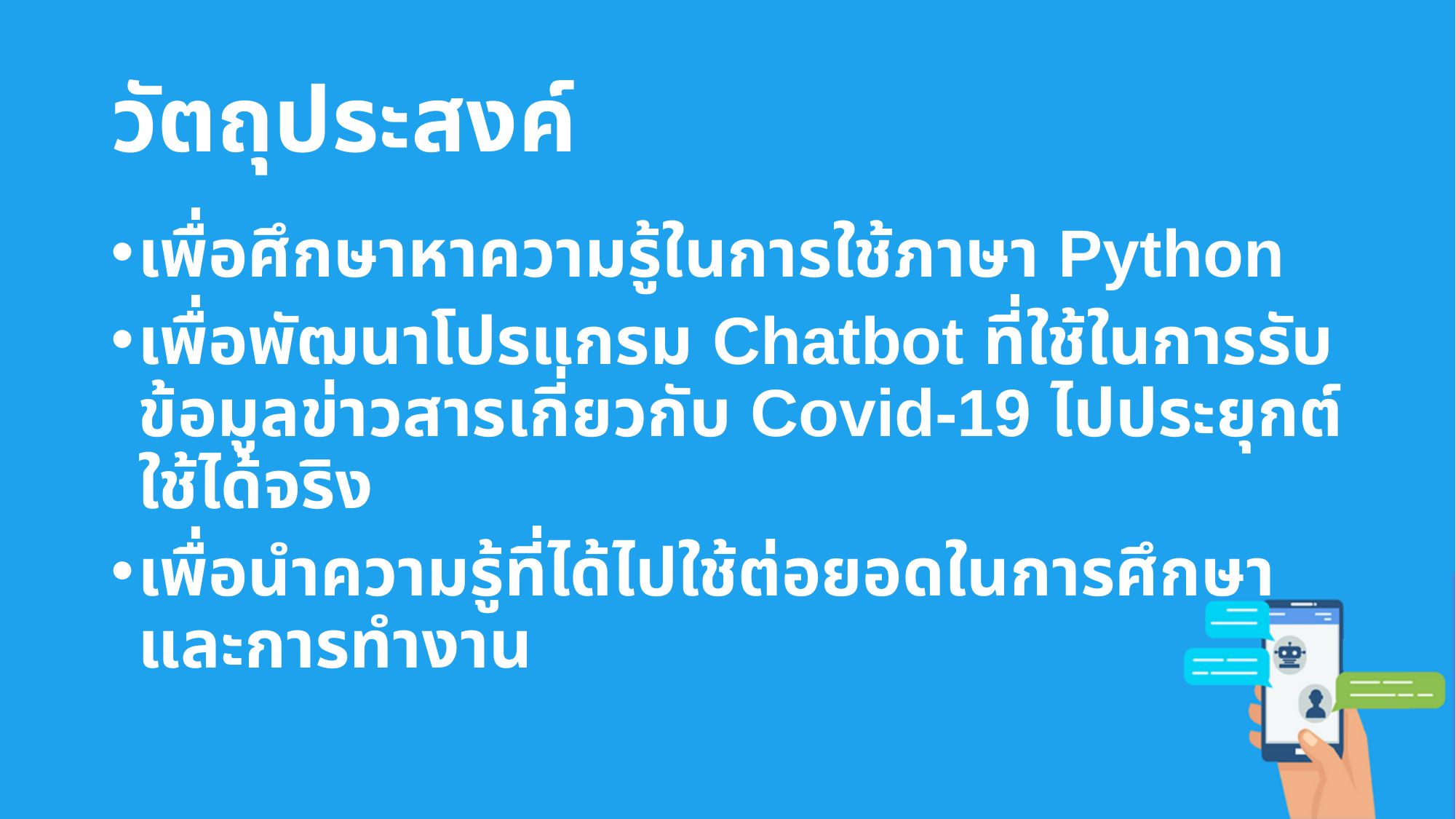

# วัตถุประสงค์
เพื่อศึกษาหาความรู้ในการใช้ภาษา Python
เพื่อพัฒนาโปรแกรม Chatbot ที่ใช้ในการรับข้อมูลข่าวสารเกี่ยวกับ Covid-19 ไปประยุกต์ใช้ได้จริง
เพื่อนำความรู้ที่ได้ไปใช้ต่อยอดในการศึกษาและการทำงาน